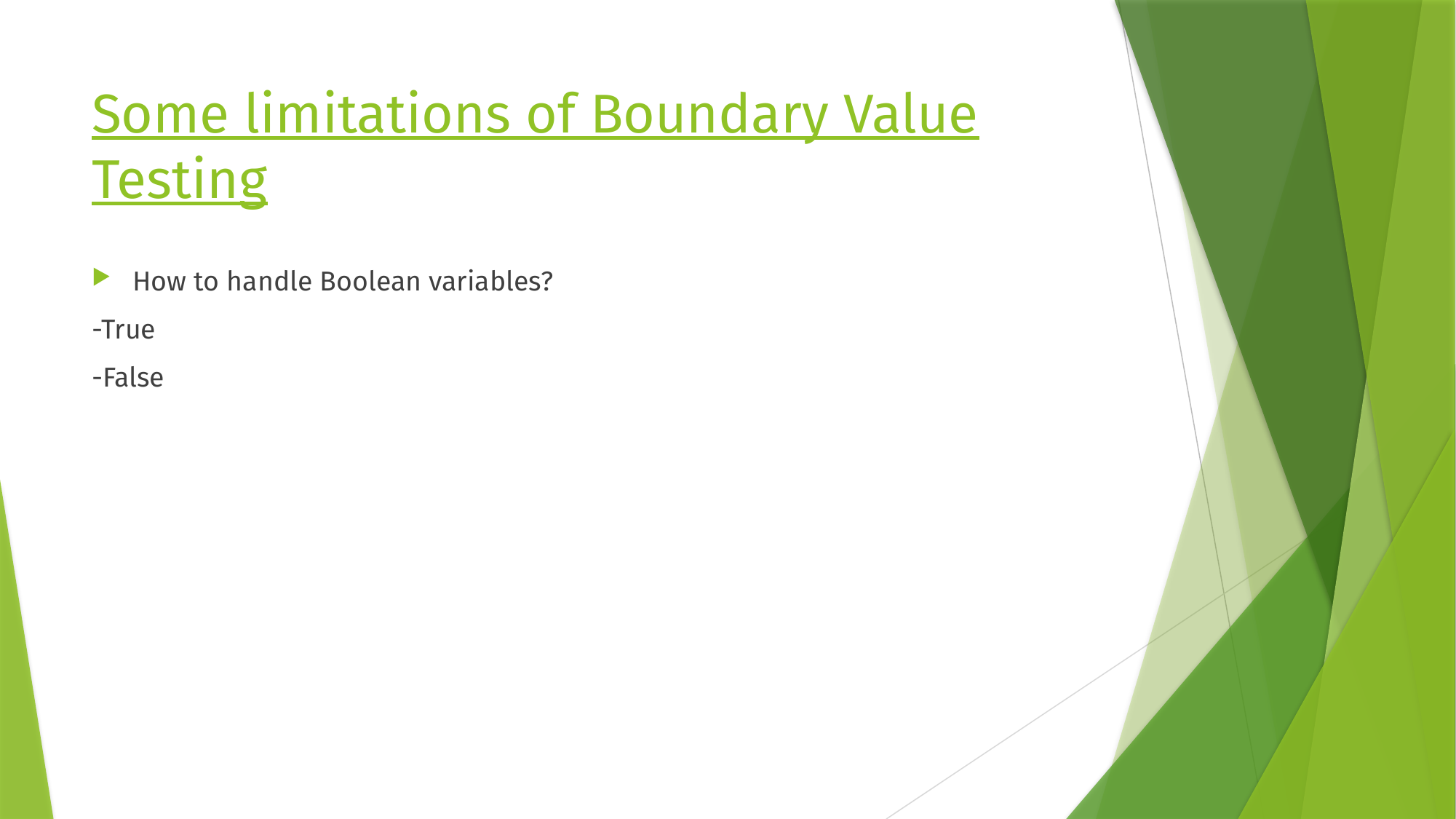

# Some limitations of Boundary Value Testing
How to handle Boolean variables?
-True
-False